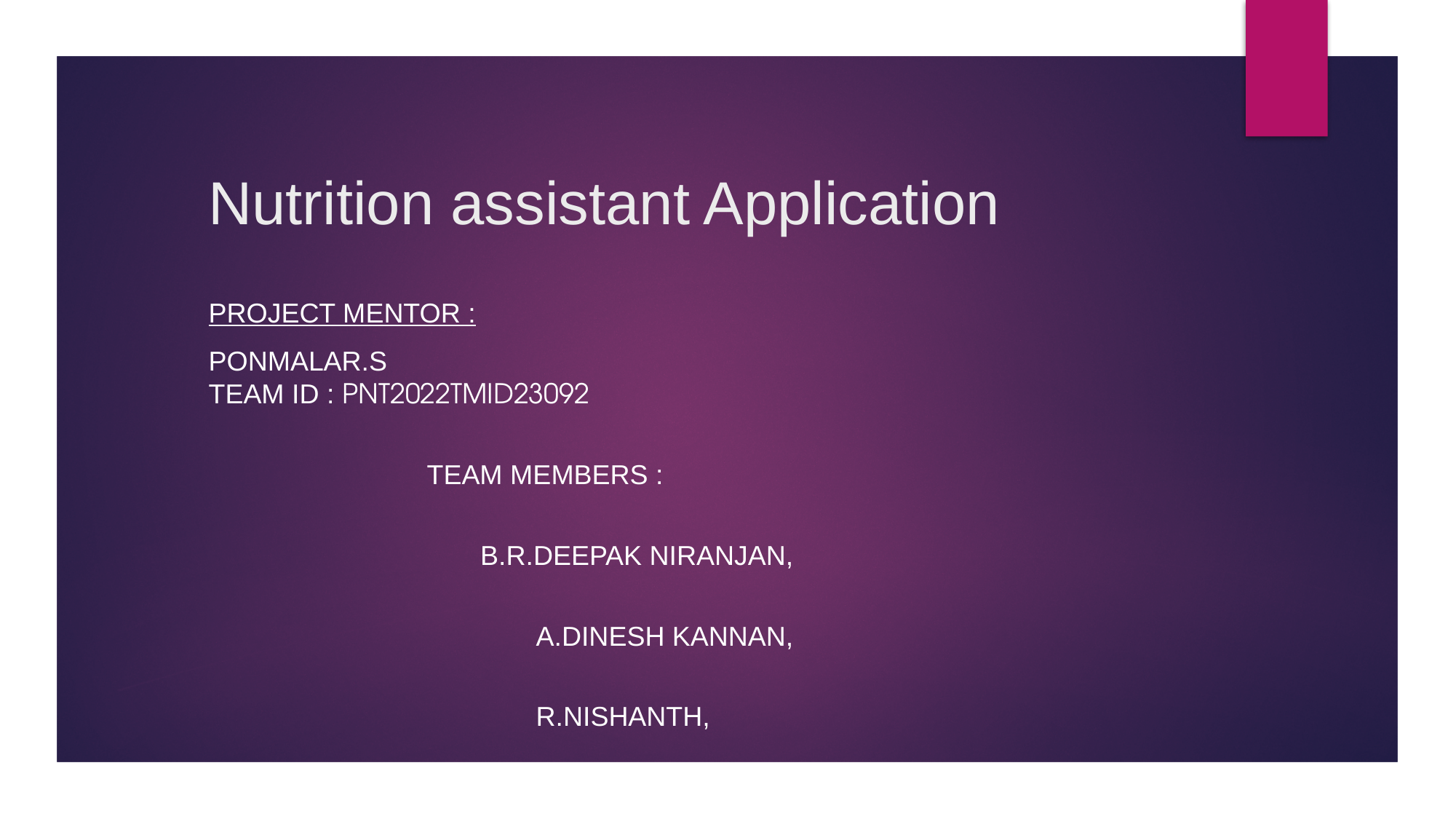

# Nutrition assistant Application
Project Mentor :
Ponmalar.S								Team Id : PNT2022TMID23092
											Team members :
											       B.R.Deepak niranjan,
												a.dinesh kannan,
												r.nishanth,
												s.muthu kamatchi.